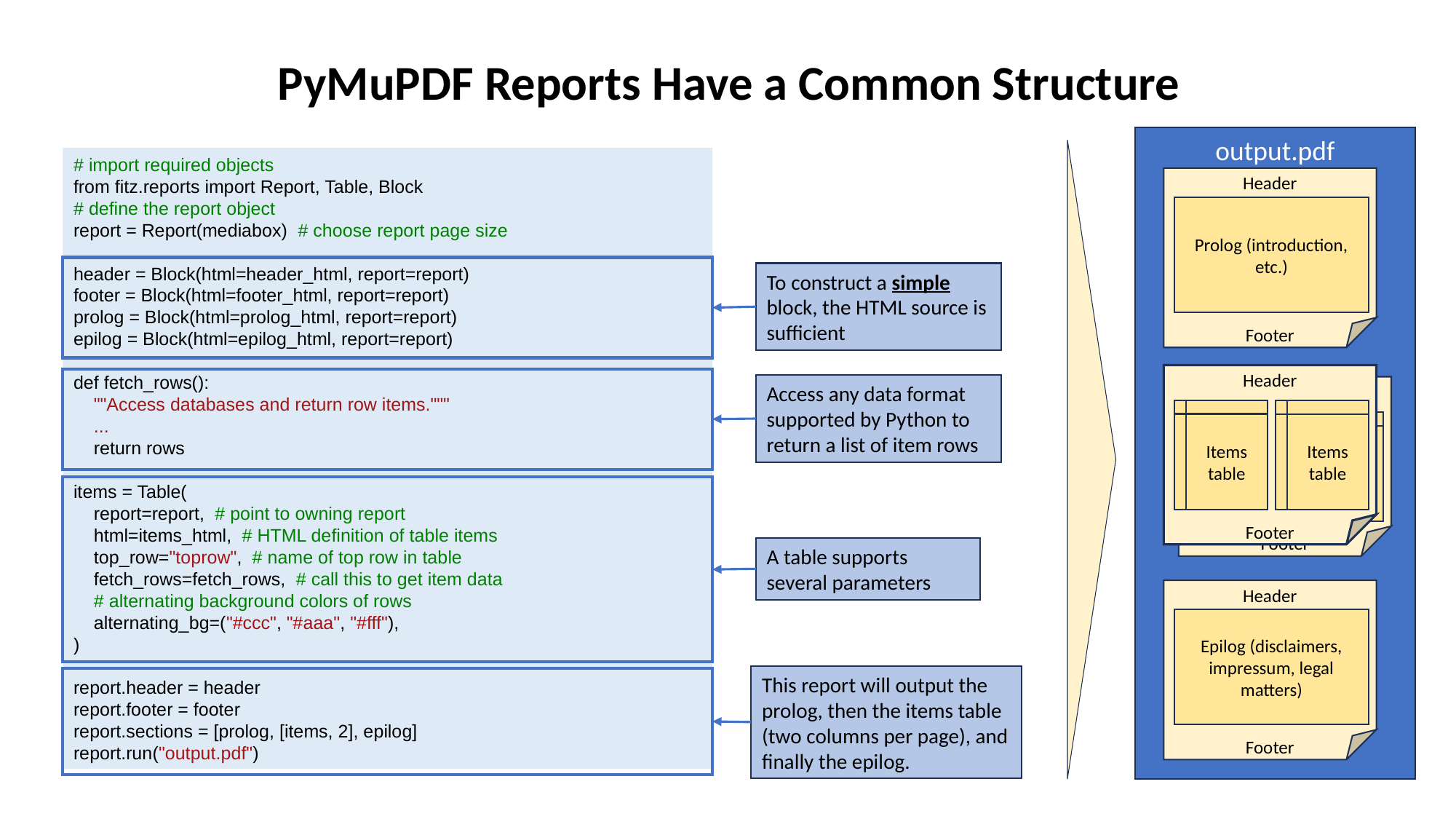

PyMuPDF Reports Have a Common Structure
output.pdf

# import required objects
from fitz.reports import Report, Table, Block
# define the report object
report = Report(mediabox)  # choose report page size

header = Block(html=header_html, report=report)
footer = Block(html=footer_html, report=report)
prolog = Block(html=prolog_html, report=report)
epilog = Block(html=epilog_html, report=report)

def fetch_rows():
    ""Access databases and return row items."""
    ...
    return rows

items = Table(
    report=report,  # point to owning report
    html=items_html,  # HTML definition of table items
    top_row="toprow",  # name of top row in table
    fetch_rows=fetch_rows,  # call this to get item data
    # alternating background colors of rows
    alternating_bg=("#ccc", "#aaa", "#fff"),
)

report.header = header
report.footer = footer
report.sections = [prolog, [items, 2], epilog]
report.run("output.pdf")

Header
Prolog (introduction, etc.)
Footer

Header
Items table
Items table
Footer

Header
Table items
Table items
Footer

Header
Epilog (disclaimers, impressum, legal matters)
Footer

To construct a simple block, the HTML source is sufficient

Access any data format supported by Python to return a list of item rows

A table supports several parameters
This report will output the prolog, then the items table (two columns per page), and finally the epilog.